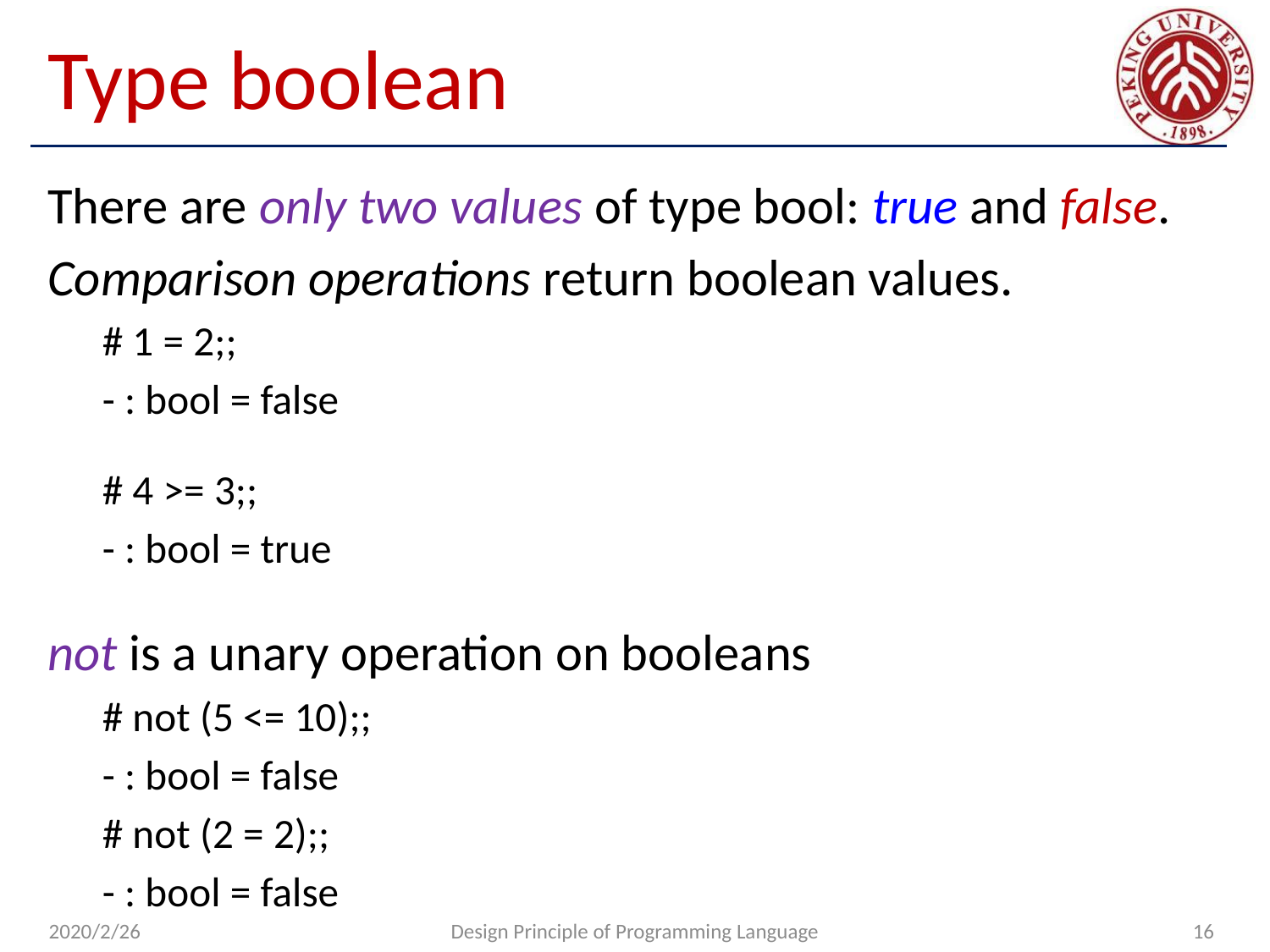

# Type boolean
There are only two values of type bool: true and false.
Comparison operations return boolean values.
# 1 = 2;;
- : bool = false

# 4 >= 3;;
- : bool = true

not is a unary operation on booleans
# not (5 <= 10);;
- : bool = false
# not (2 = 2);;
- : bool = false
2020/2/26
Design Principle of Programming Language
16